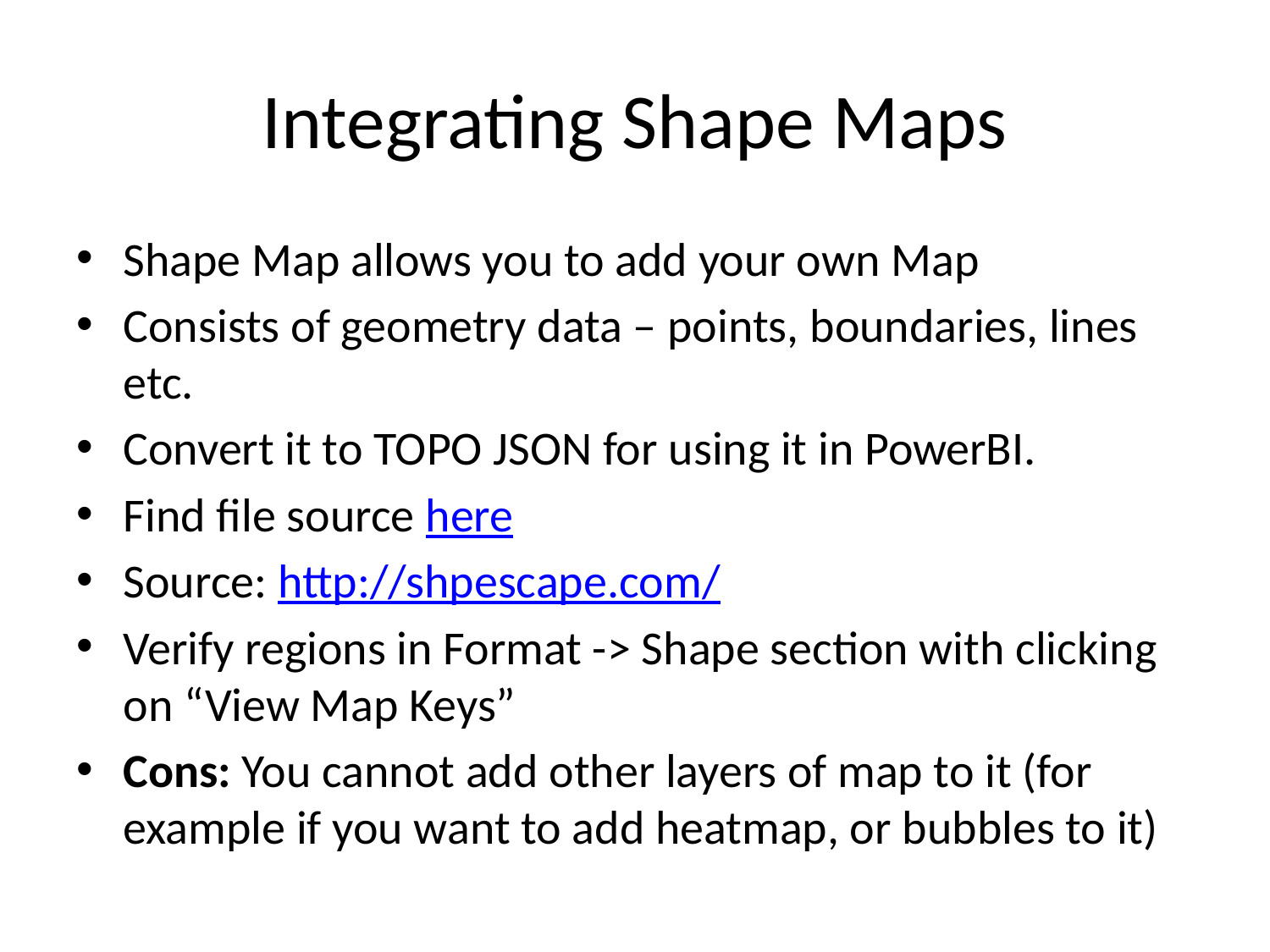

# Integrating Shape Maps
Shape Map allows you to add your own Map
Consists of geometry data – points, boundaries, lines etc.
Convert it to TOPO JSON for using it in PowerBI.
Find file source here
Source: http://shpescape.com/
Verify regions in Format -> Shape section with clicking on “View Map Keys”
Cons: You cannot add other layers of map to it (for example if you want to add heatmap, or bubbles to it)